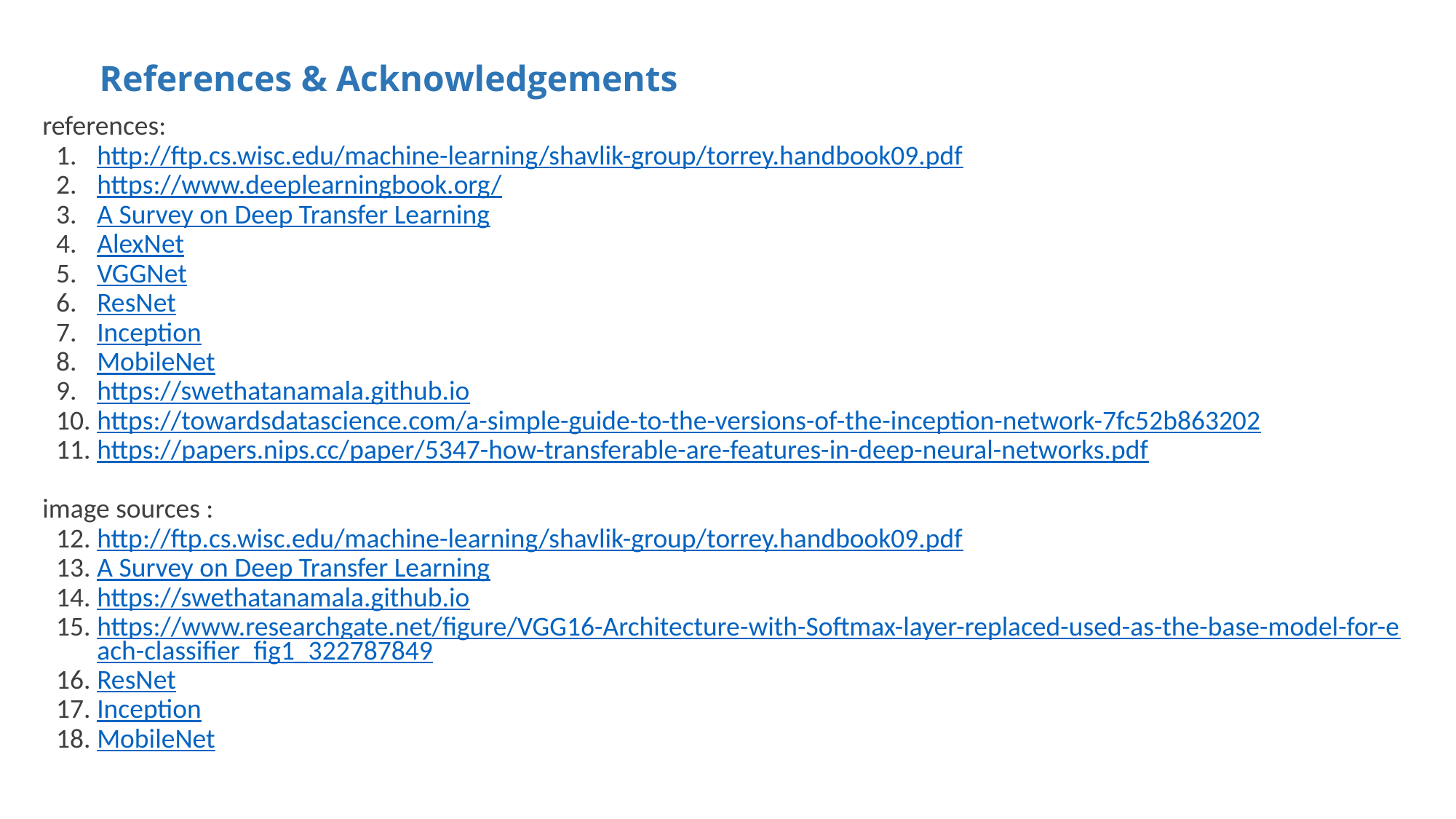

# References & Acknowledgements
references:
http://ftp.cs.wisc.edu/machine-learning/shavlik-group/torrey.handbook09.pdf
https://www.deeplearningbook.org/
A Survey on Deep Transfer Learning
AlexNet
VGGNet
ResNet
Inception
MobileNet
https://swethatanamala.github.io
https://towardsdatascience.com/a-simple-guide-to-the-versions-of-the-inception-network-7fc52b863202
https://papers.nips.cc/paper/5347-how-transferable-are-features-in-deep-neural-networks.pdf

image sources :
http://ftp.cs.wisc.edu/machine-learning/shavlik-group/torrey.handbook09.pdf
A Survey on Deep Transfer Learning
https://swethatanamala.github.io
https://www.researchgate.net/figure/VGG16-Architecture-with-Softmax-layer-replaced-used-as-the-base-model-for-each-classifier_fig1_322787849
ResNet
Inception
MobileNet